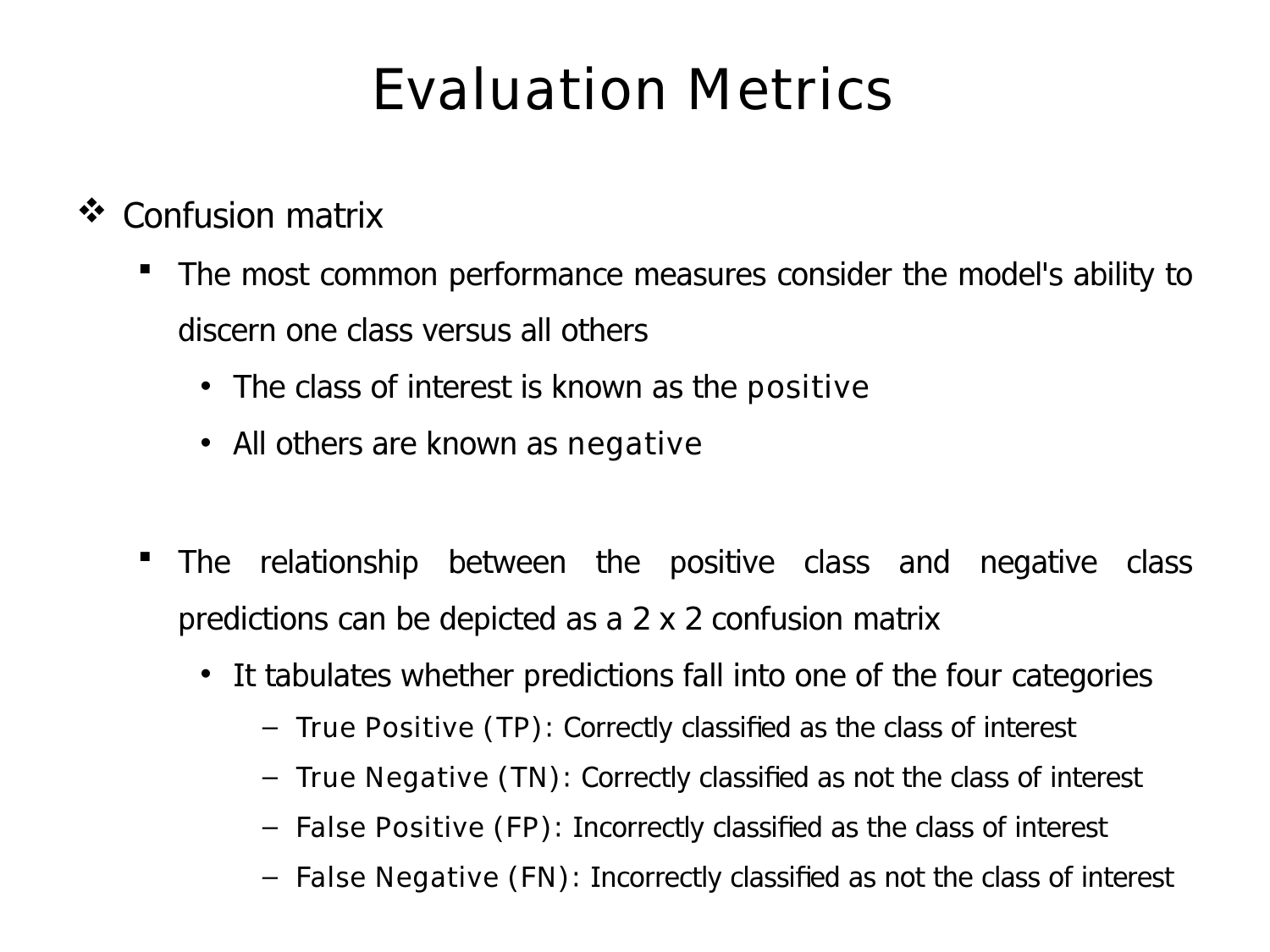

# Evaluation Metrics
Confusion matrix
The most common performance measures consider the model's ability to discern one class versus all others
The class of interest is known as the positive
All others are known as negative

The relationship between the positive class and negative class predictions can be depicted as a 2 x 2 confusion matrix
It tabulates whether predictions fall into one of the four categories
True Positive (TP): Correctly classified as the class of interest
True Negative (TN): Correctly classified as not the class of interest
False Positive (FP): Incorrectly classified as the class of interest
False Negative (FN): Incorrectly classified as not the class of interest